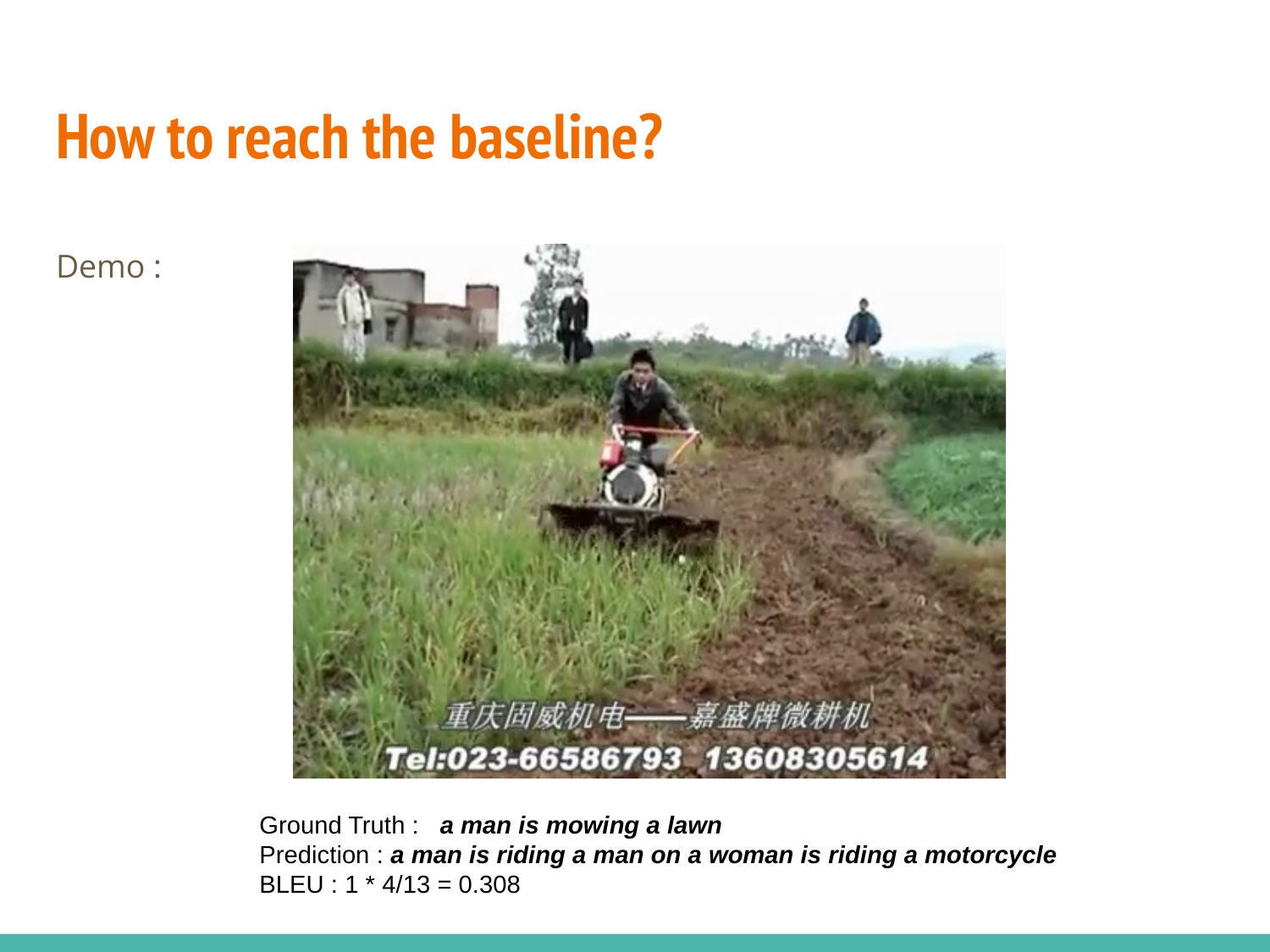

# How to reach the baseline?

Demo :

Ground Truth :   a man is mowing a lawn
Prediction : a man is riding a man on a woman is riding a motorcycle
BLEU : 1 * 4/13 = 0.308